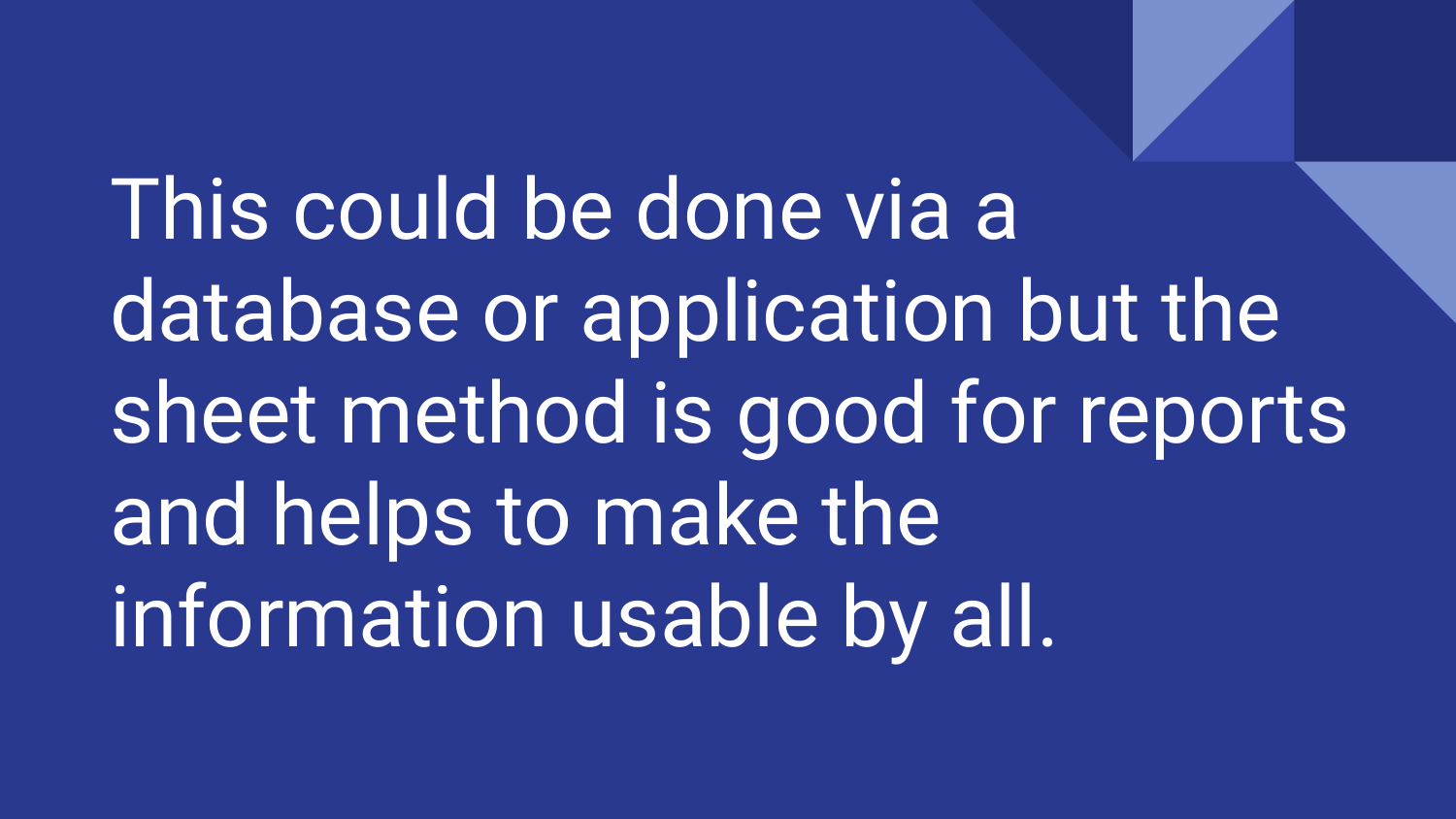

# This could be done via a database or application but the sheet method is good for reports and helps to make the information usable by all.